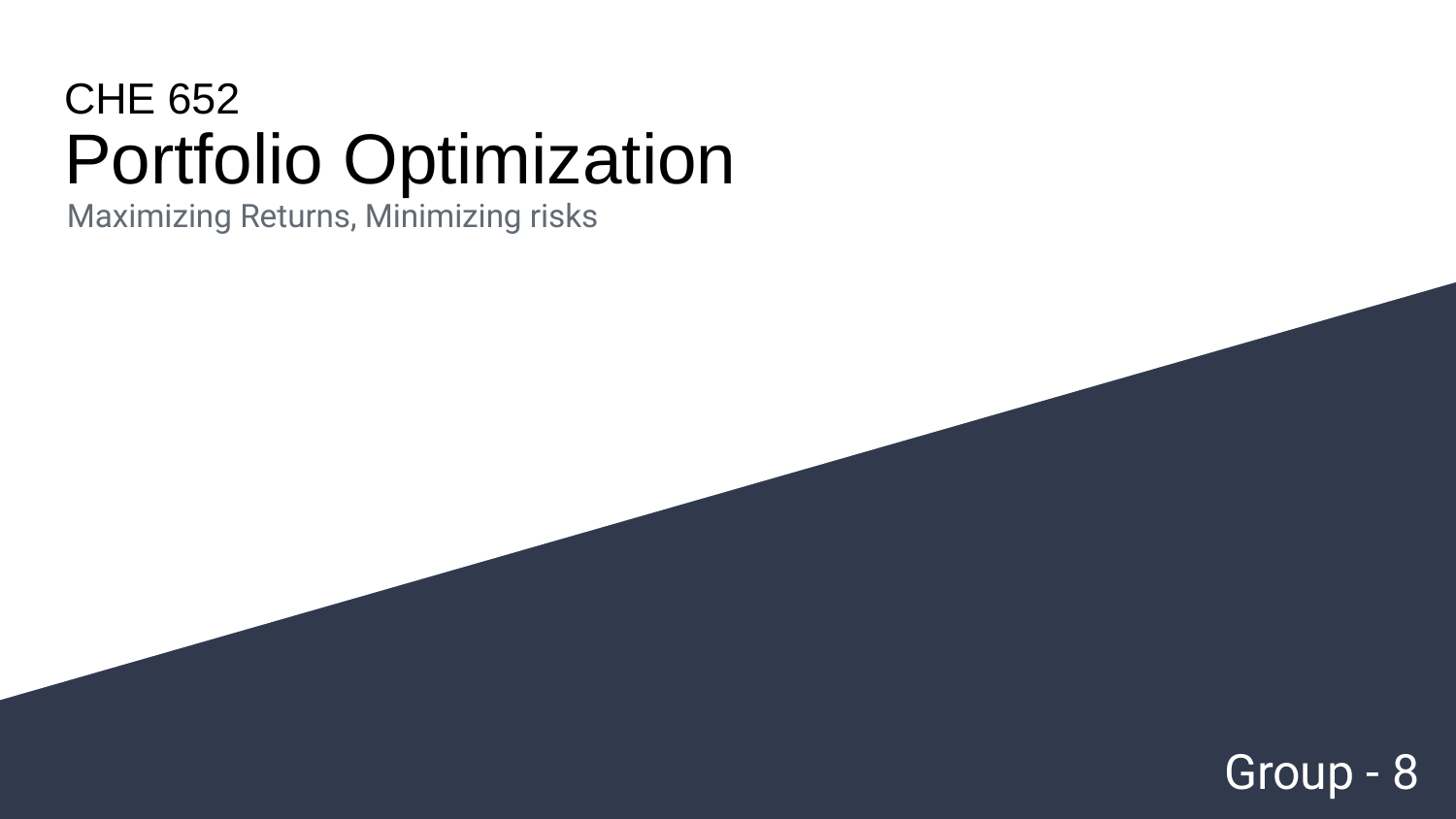

CHE 652
# Portfolio Optimization
Maximizing Returns, Minimizing risks
          Group - 8